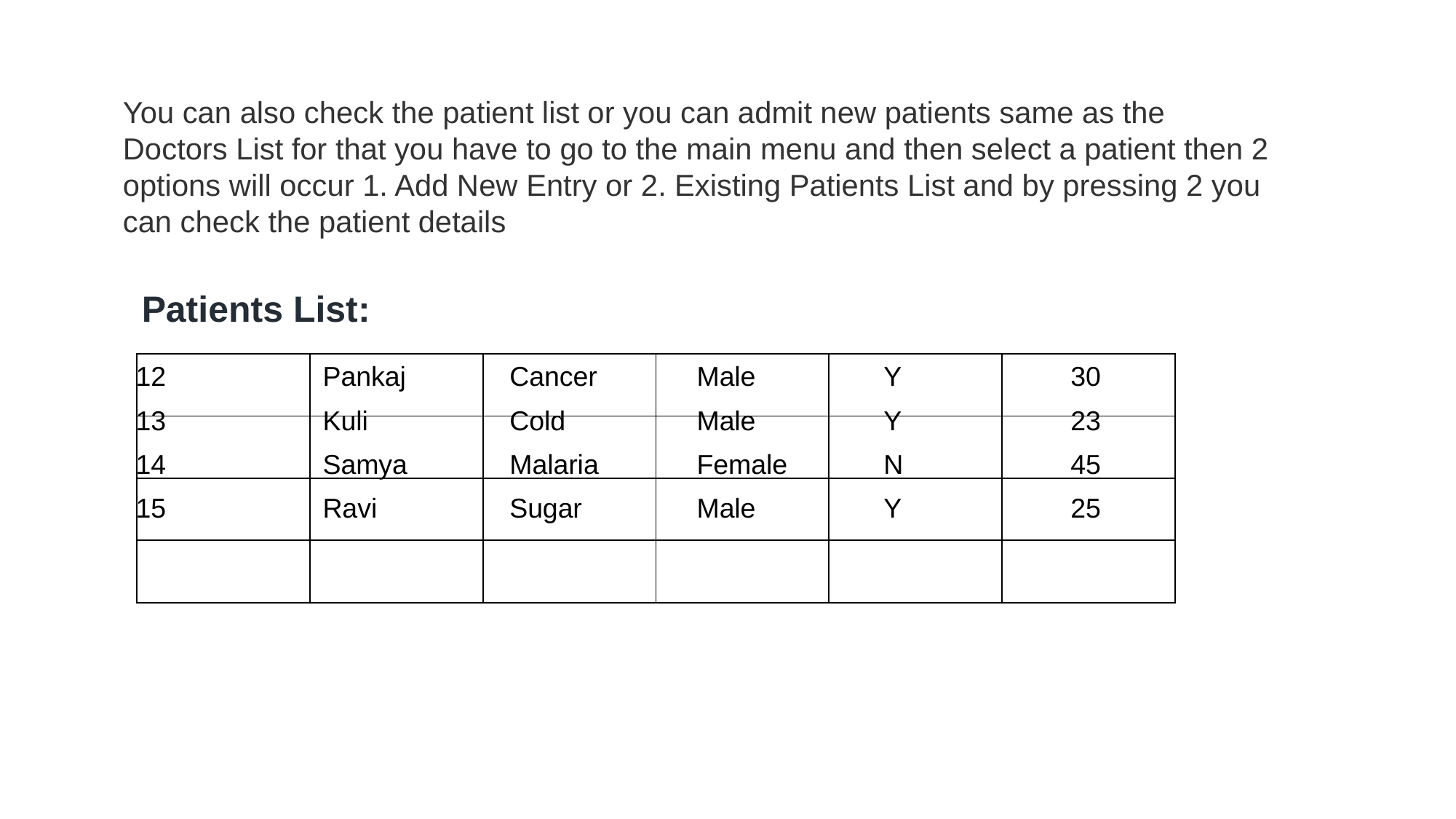

You can also check the patient list or you can admit new patients same as the Doctors List for that you have to go to the main menu and then select a patient then 2 options will occur 1. Add New Entry or 2. Existing Patients List and by pressing 2 you can check the patient details
| ID | Patients Name | Disease | Gender | Admit Status | Age |
| --- | --- | --- | --- | --- | --- |
| 12 | Pankaj | Cancer | Male | Y | 30 |
| 13 | Kuli | Cold | Male | Y | 23 |
| 14 | Samya | Malaria | Female | N | 45 |
| 15 | Ravi | Sugar | Male | Y | 25 |
Patients List:

|  |  |  |  |  |  |
| --- | --- | --- | --- | --- | --- |
|  |  |  |  |  |  |
|  |  |  |  |  |  |
|  |  |  |  |  |  |